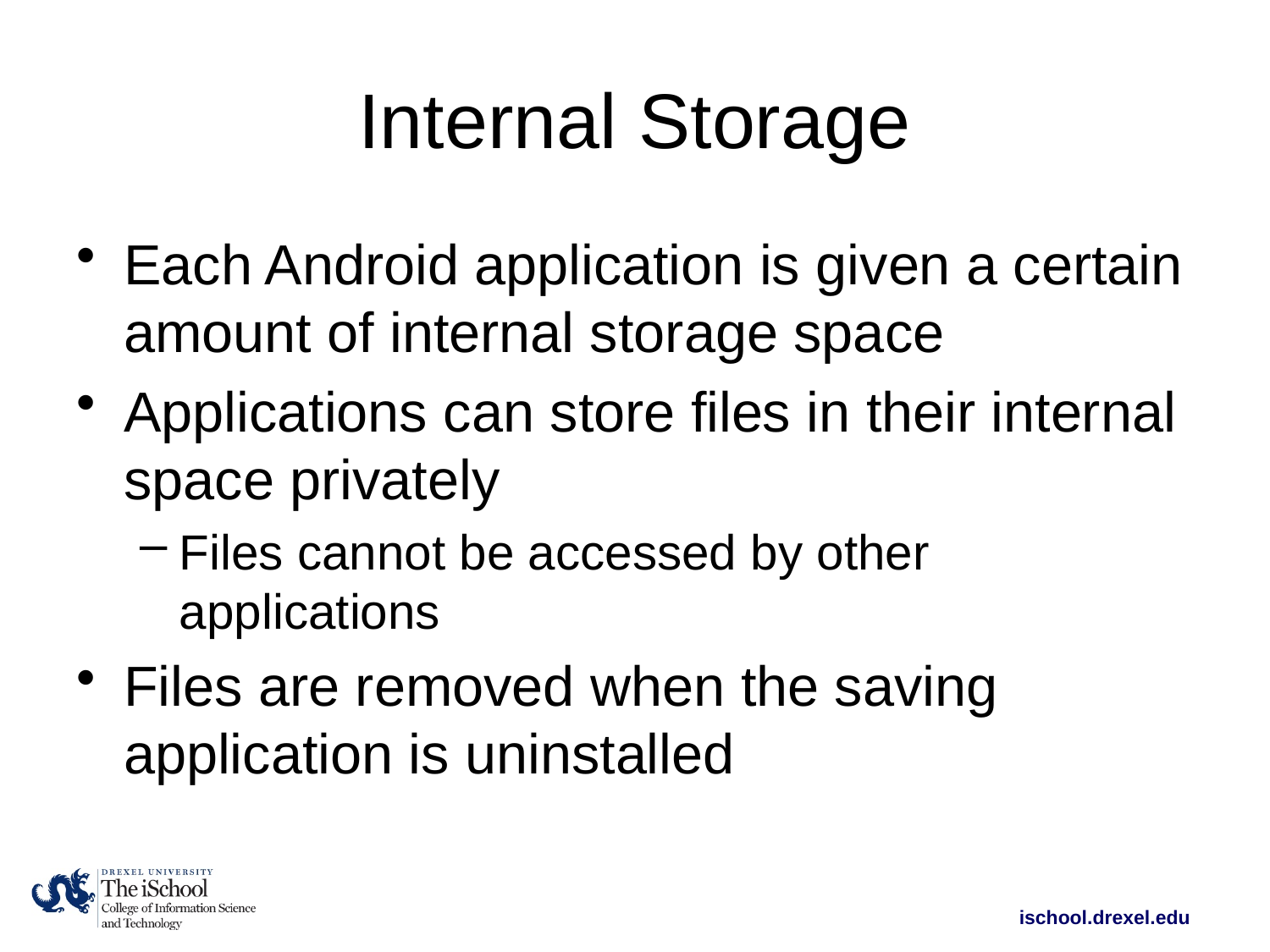

# Internal Storage
Each Android application is given a certain amount of internal storage space
Applications can store files in their internal space privately
Files cannot be accessed by other applications
Files are removed when the saving application is uninstalled